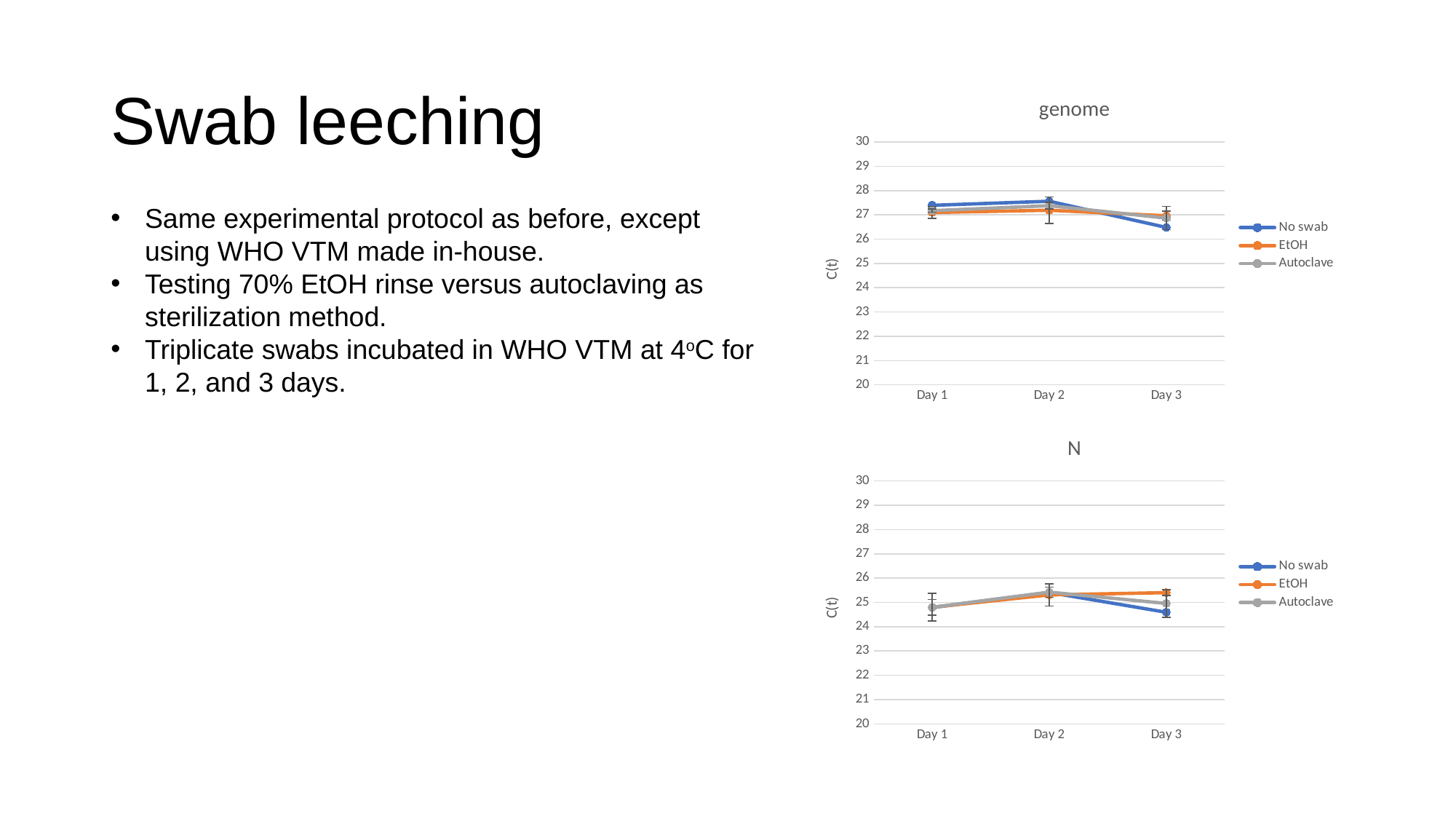

# Swab leeching

### Chart: genome

| Category |  |  |  |
|---|---|---|---|
| Day 1 | 27.39268065450455 | 27.097720517041136 | 27.171254701851904 |
| Day 2 | 27.56095665186125 | 27.190174832986184 | 27.378874350817153 |
| Day 3 | 26.4834187270812 | 26.960286572797198 | 26.86648317234793 |
Same experimental protocol as before, except using WHO VTM made in-house.
Testing 70% EtOH rinse versus autoclaving as sterilization method.
Triplicate swabs incubated in WHO VTM at 4oC for 1, 2, and 3 days.

### Chart: N

| Category |  |  |  |
|---|---|---|---|
| Day 1 | 24.78805346820165 | 24.799819283363686 | 24.798643722650933 |
| Day 2 | 25.4079076131355 | 25.310176002446468 | 25.422681109265184 |
| Day 3 | 24.59370816947935 | 25.402277607462718 | 24.957918581687466 |